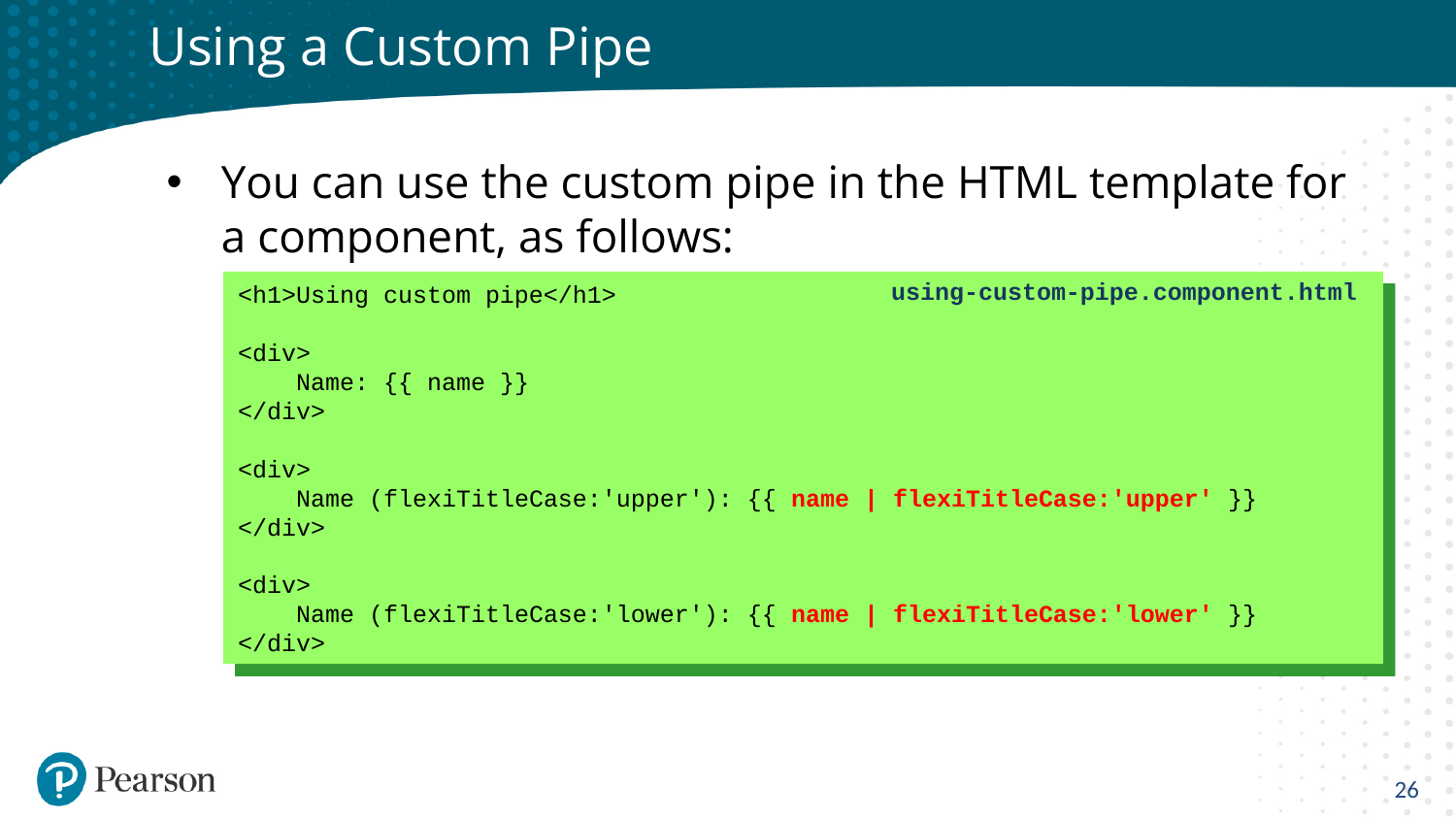

# Using a Custom Pipe
You can use the custom pipe in the HTML template for a component, as follows:
<h1>Using custom pipe</h1>

<div>
    Name: {{ name }}
</div>

<div>
    Name (flexiTitleCase:'upper'): {{ name | flexiTitleCase:'upper' }}
</div>

<div>
    Name (flexiTitleCase:'lower'): {{ name | flexiTitleCase:'lower' }}
</div>
using-custom-pipe.component.html
26